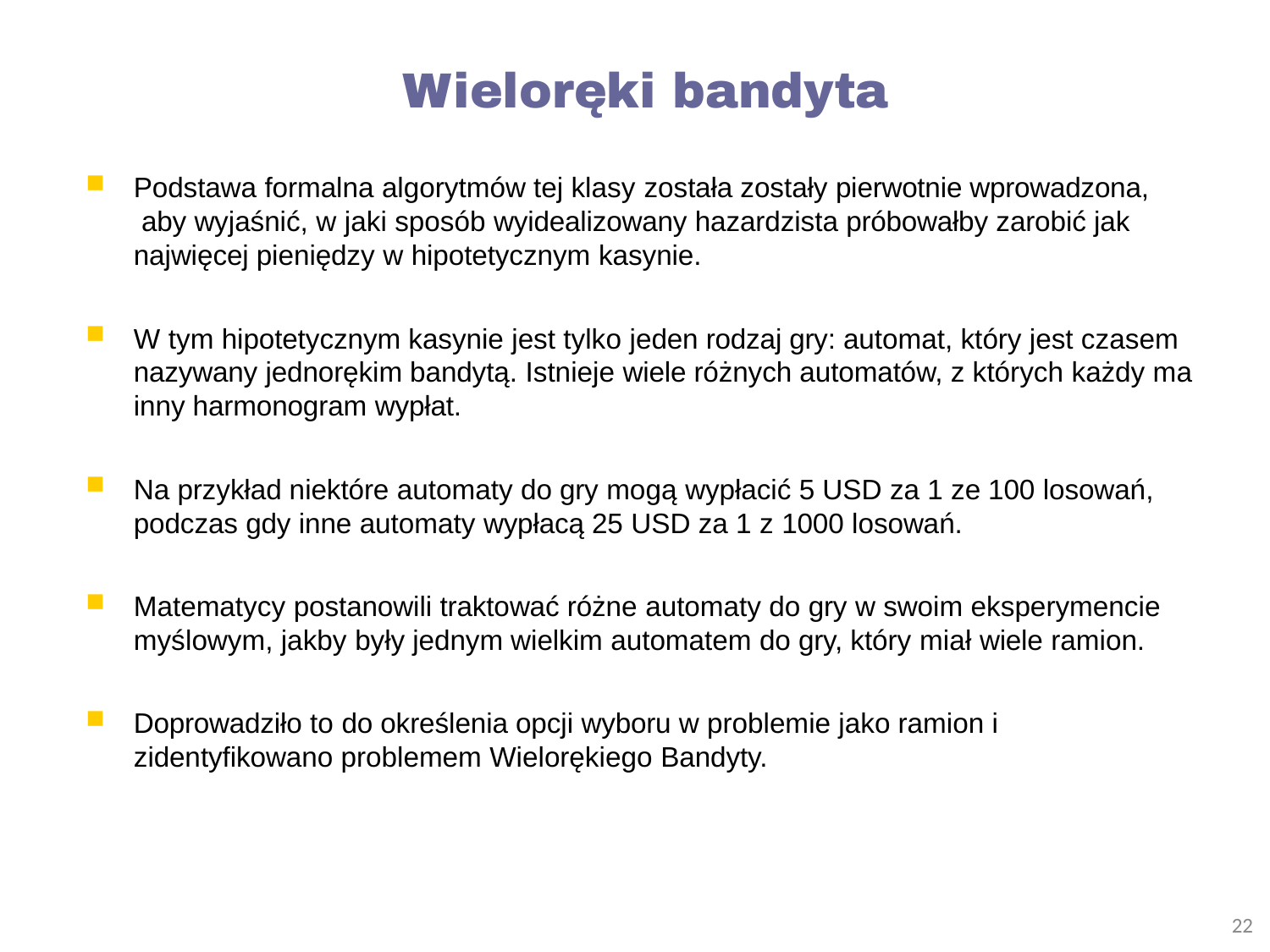

# Wieloręki bandyta
Podstawa formalna algorytmów tej klasy została zostały pierwotnie wprowadzona,  aby wyjaśnić, w jaki sposób wyidealizowany hazardzista próbowałby zarobić jak  najwięcej pieniędzy w hipotetycznym kasynie.

W tym hipotetycznym kasynie jest tylko jeden rodzaj gry: automat, który jest czasem  nazywany jednorękim bandytą. Istnieje wiele różnych automatów, z których każdy ma  inny harmonogram wypłat.

Na przykład niektóre automaty do gry mogą wypłacić 5 USD za 1 ze 100 losowań,
podczas gdy inne automaty wypłacą 25 USD za 1 z 1000 losowań.

Matematycy postanowili traktować różne automaty do gry w swoim eksperymencie
myślowym, jakby były jednym wielkim automatem do gry, który miał wiele ramion.

Doprowadziło to do określenia opcji wyboru w problemie jako ramion i  zidentyfikowano problemem Wielorękiego Bandyty.
22